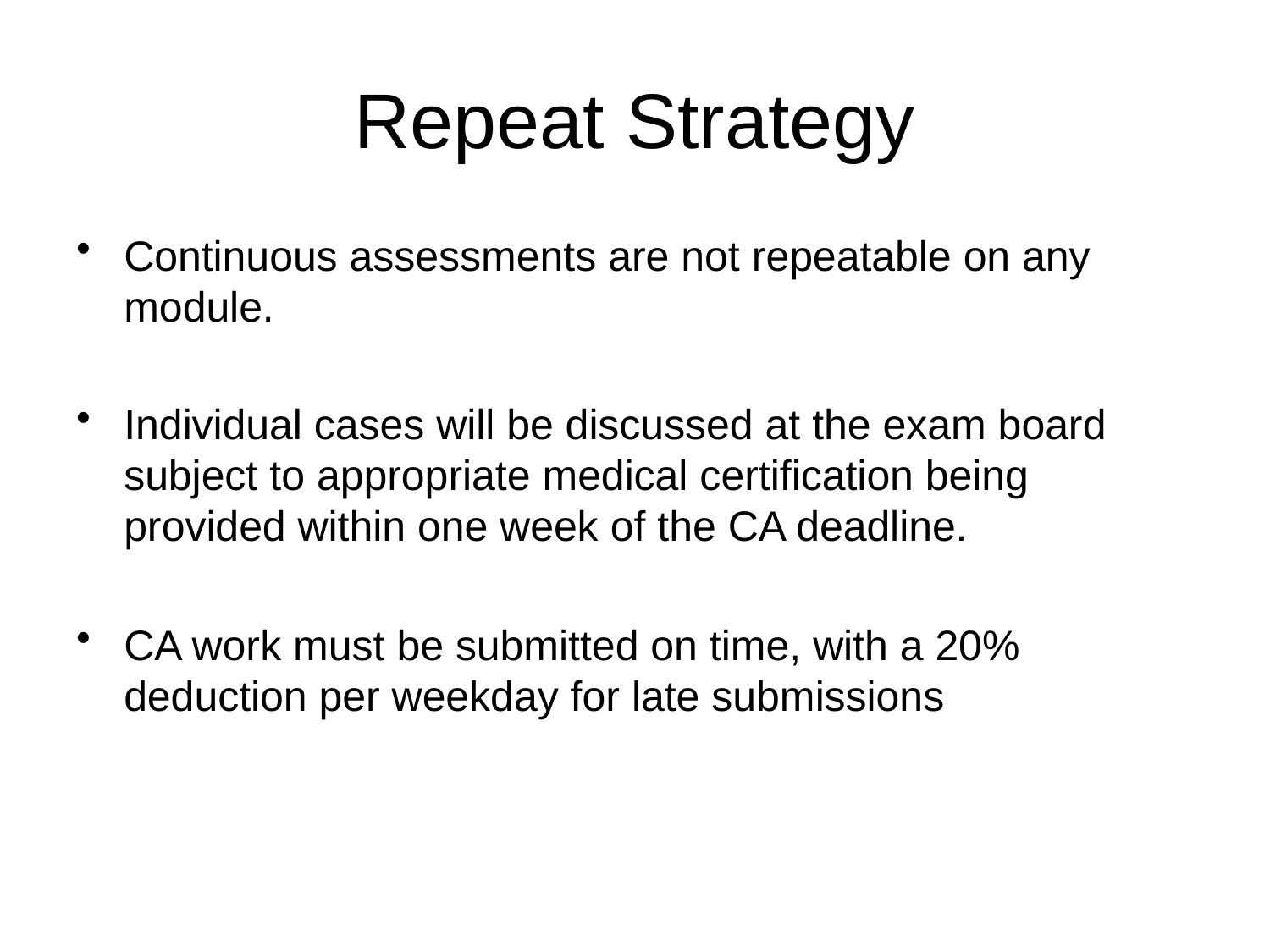

# Repeat Strategy
Continuous assessments are not repeatable on any module.

Individual cases will be discussed at the exam board subject to appropriate medical certification being provided within one week of the CA deadline.

CA work must be submitted on time, with a 20% deduction per weekday for late submissions